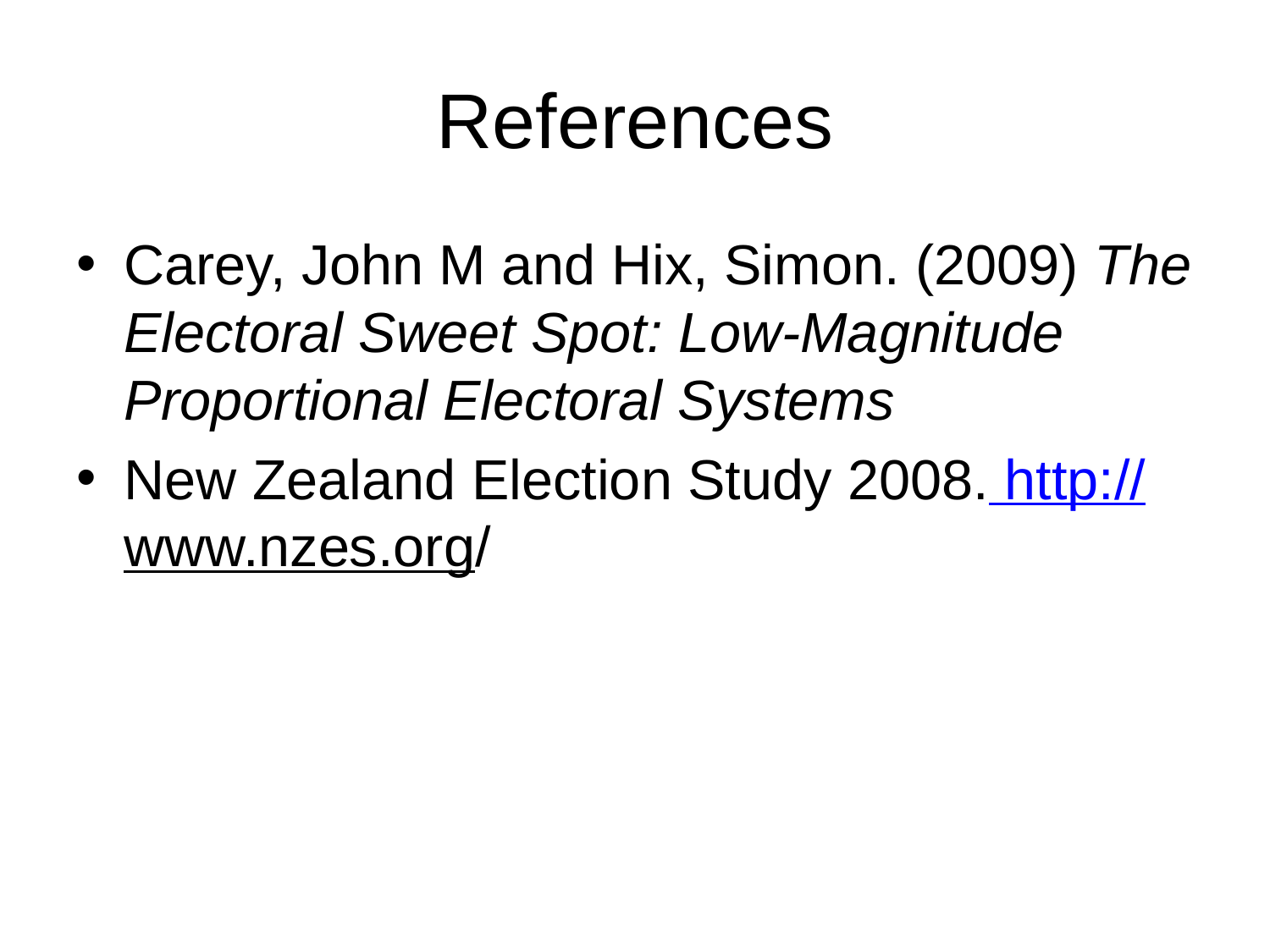

# References
Carey, John M and Hix, Simon. (2009) The Electoral Sweet Spot: Low-Magnitude Proportional Electoral Systems
New Zealand Election Study 2008. http://www.nzes.org/